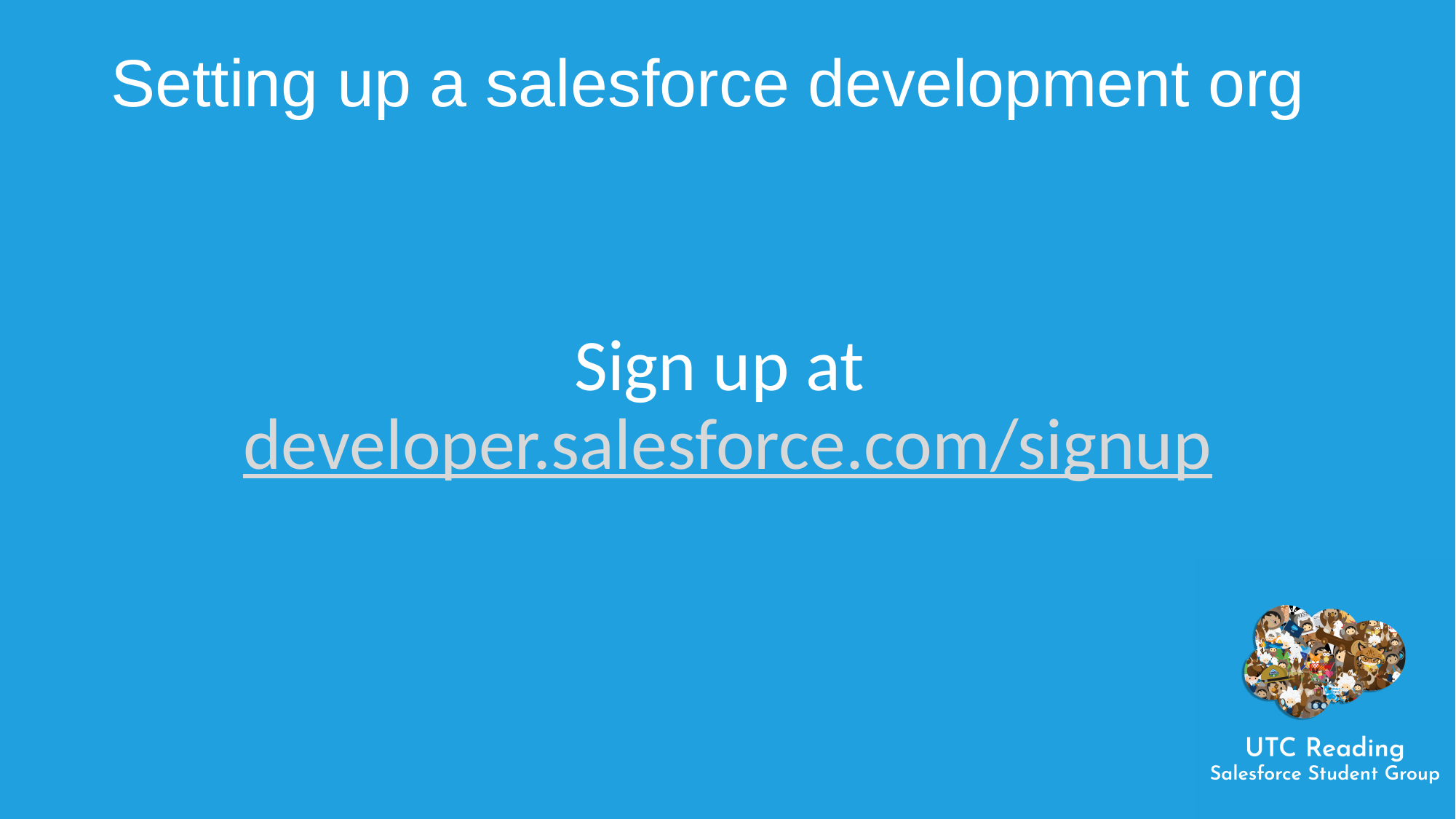

# Setting up a salesforce development org
Sign up at developer.salesforce.com/signup